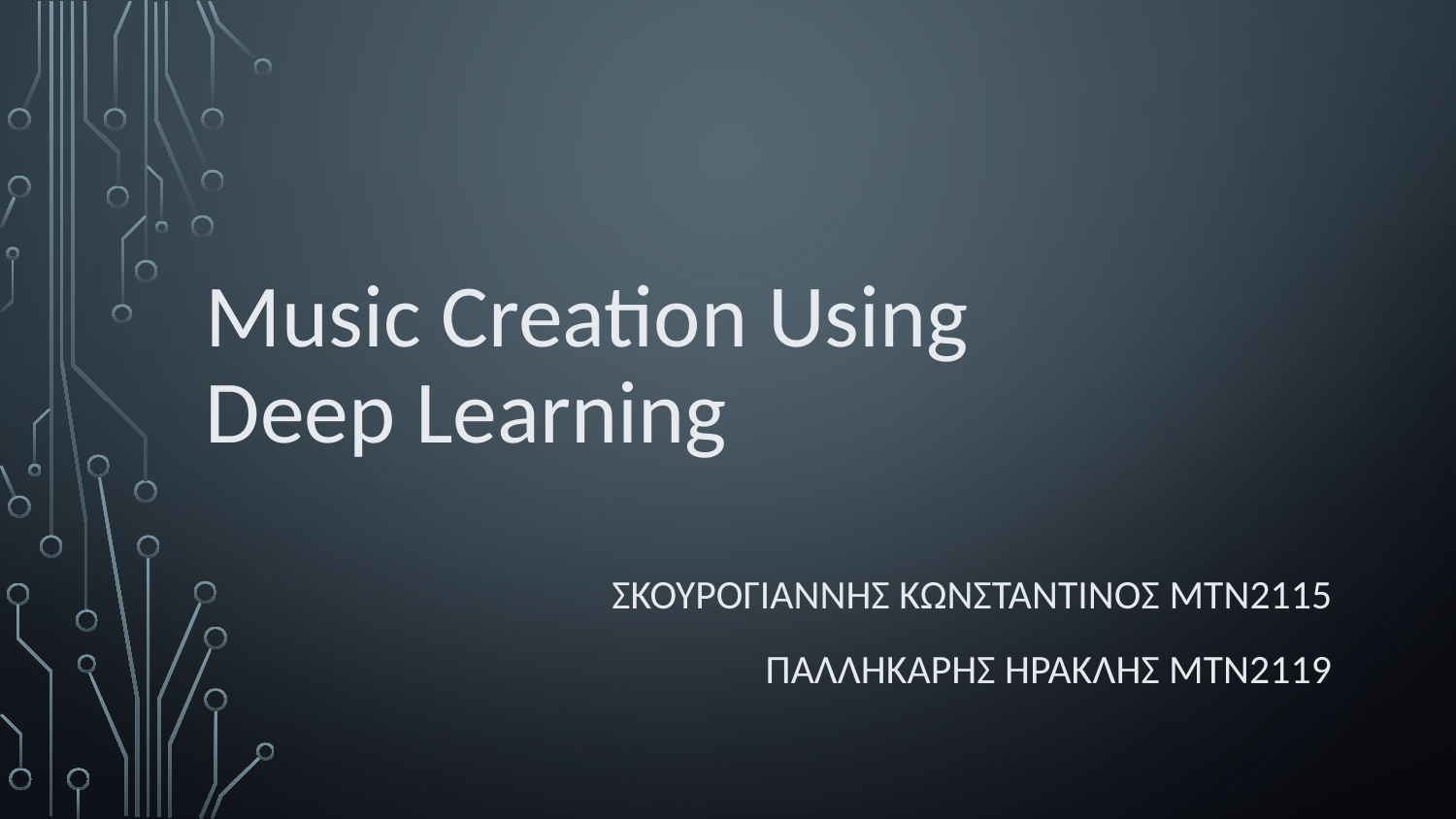

# Music Creation Using Deep Learning
 ΣΚΟΥΡΟΓΙΑΝΝΗΣ ΚΩΝΣΤΑΝΤΙΝΟΣ MTN2115
ΠΑΛΛΗΚΑΡΗΣ ΗΡΑΚΛΗΣ ΜΤΝ2119